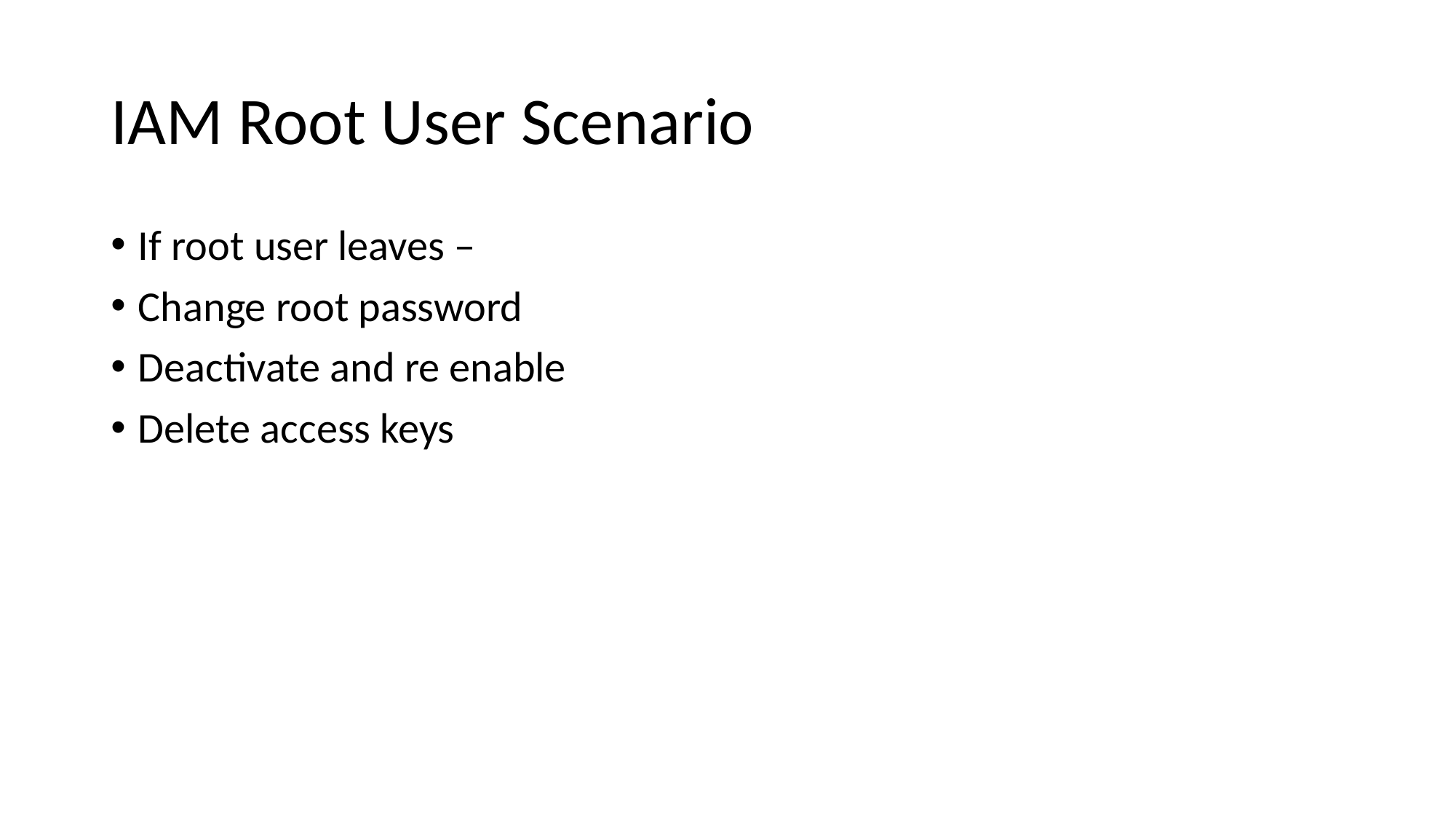

# IAM Root User Scenario
If root user leaves –
Change root password
Deactivate and re enable
Delete access keys